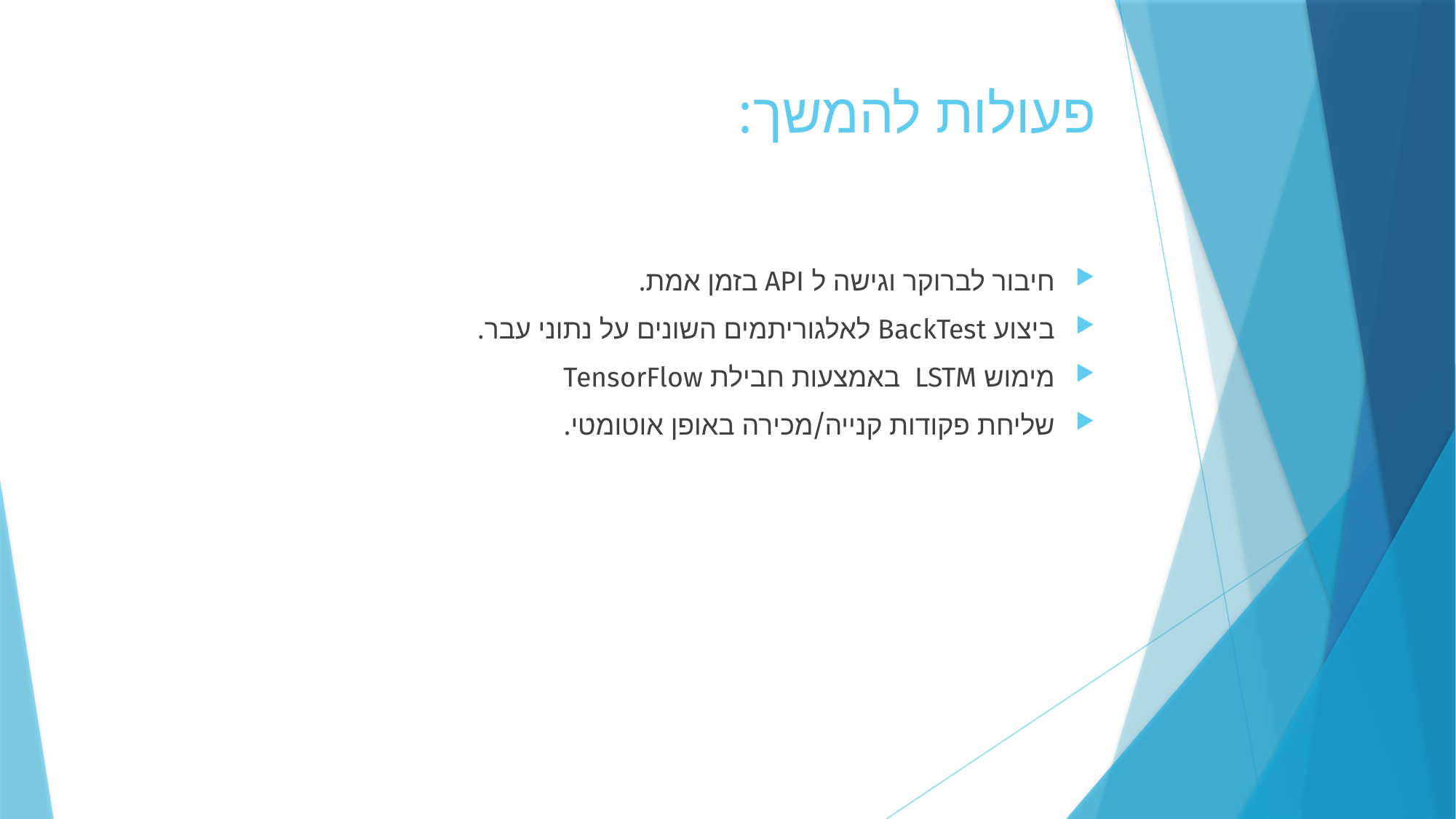

# פעולות להמשך:
חיבור לברוקר וגישה ל API בזמן אמת.
ביצוע BackTest לאלגוריתמים השונים על נתוני עבר.
מימוש LSTM  באמצעות חבילת TensorFlow
שליחת פקודות קנייה/מכירה באופן אוטומטי.